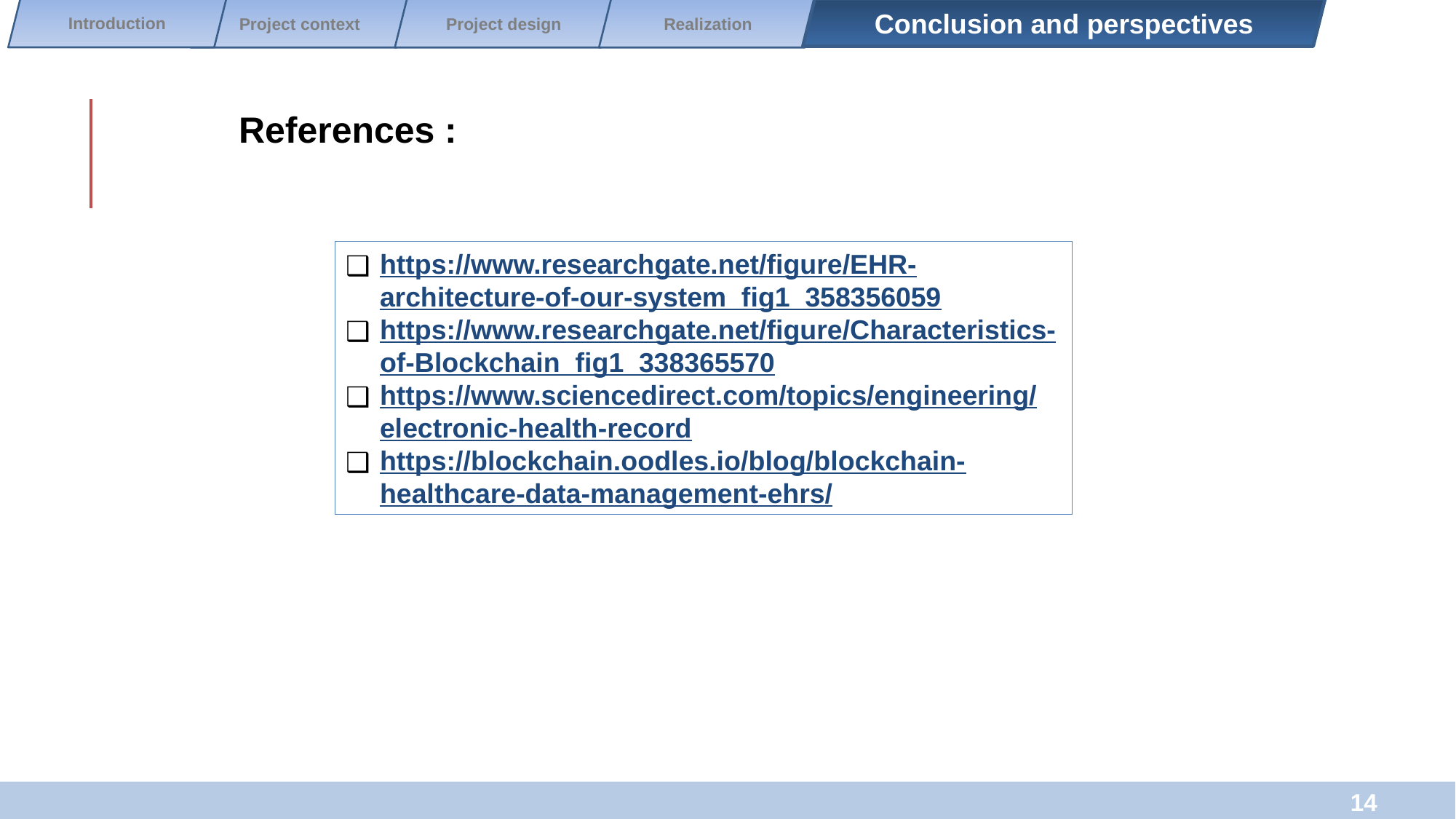

Introduction
Conclusion and perspectives
Project context
Realization
Project design
References :

https://www.researchgate.net/figure/EHR-architecture-of-our-system_fig1_358356059
https://www.researchgate.net/figure/Characteristics-of-Blockchain_fig1_338365570
https://www.sciencedirect.com/topics/engineering/electronic-health-record
https://blockchain.oodles.io/blog/blockchain-healthcare-data-management-ehrs/

14